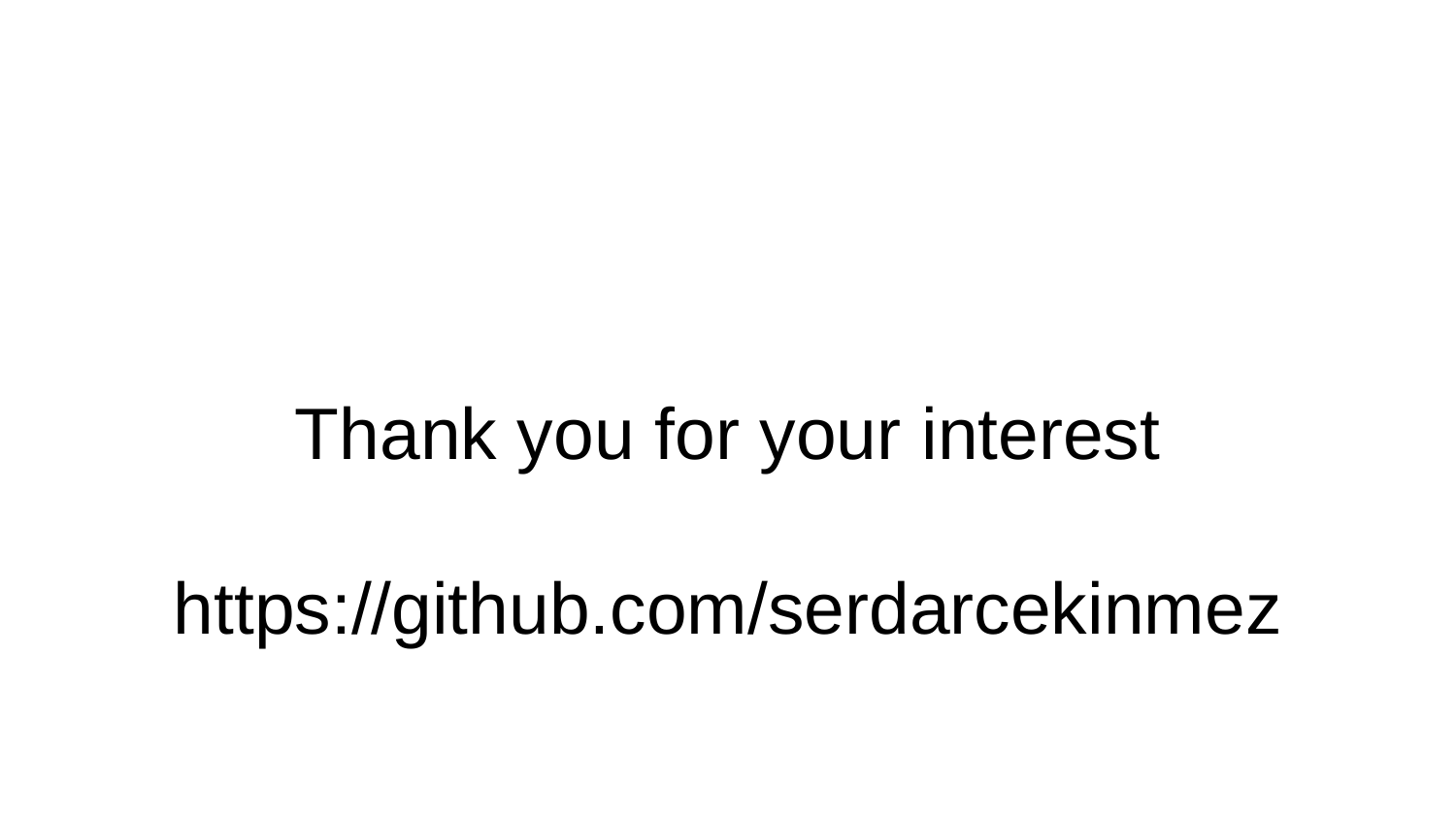

# Thank you for your interest

https://github.com/serdarcekinmez